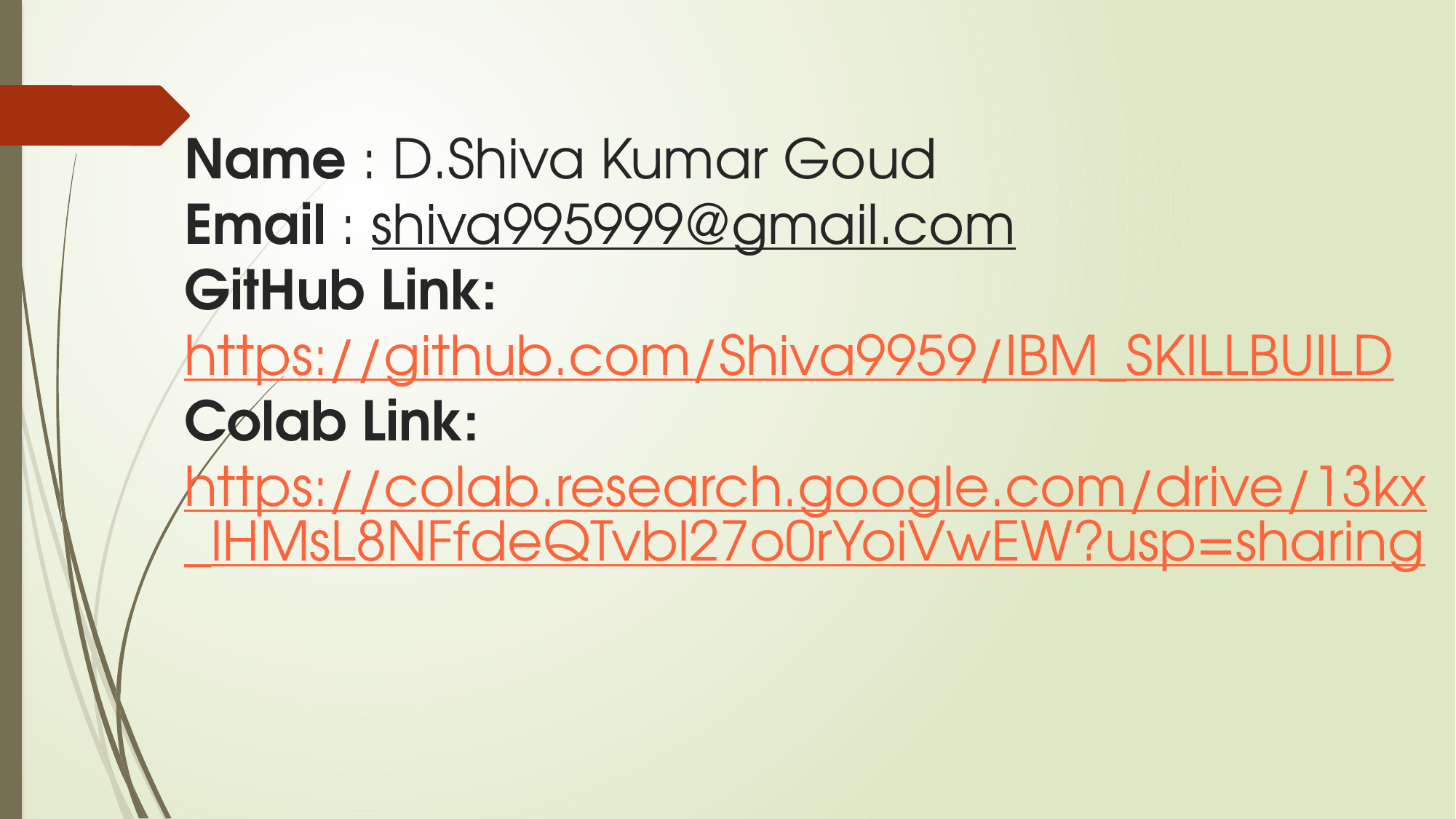

Name : D.Shiva Kumar Goud
Email : shiva995999@gmail.com
GitHub Link:
https://github.com/Shiva9959/IBM_SKILLBUILD
Colab Link:
https://colab.research.google.com/drive/13kx_lHMsL8NFfdeQTvbl27o0rYoiVwEW?usp=sharing